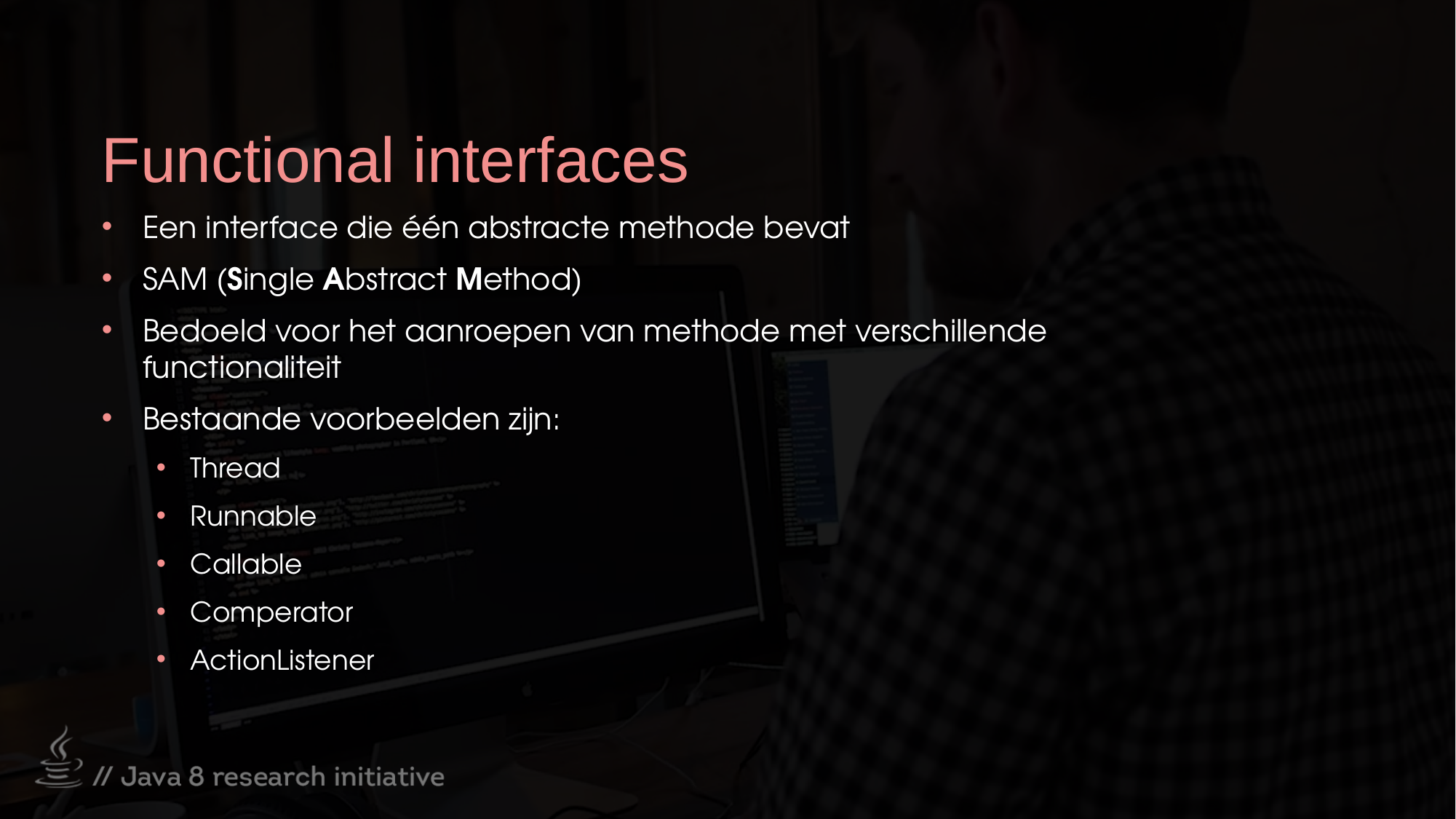

# Functional interfaces
Een interface die één abstracte methode bevat
SAM (Single Abstract Method)
Bedoeld voor het aanroepen van methode met verschillende functionaliteit
Bestaande voorbeelden zijn:
Thread
Runnable
Callable
Comperator
ActionListener